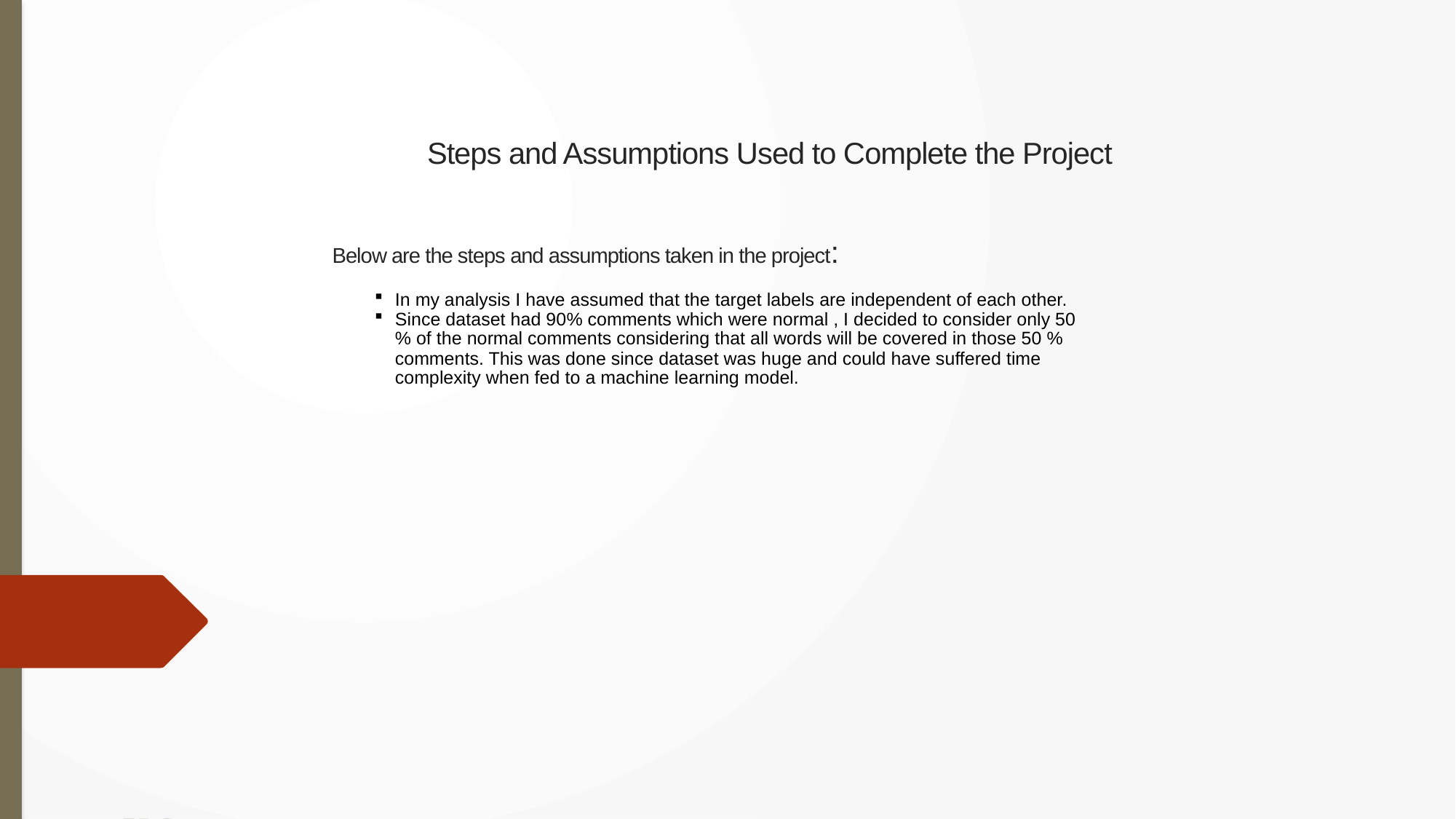

Steps and Assumptions Used to Complete the Project
Below are the steps and assumptions taken in the project:
In my analysis I have assumed that the target labels are independent of each other.
Since dataset had 90% comments which were normal , I decided to consider only 50 % of the normal comments considering that all words will be covered in those 50 % comments. This was done since dataset was huge and could have suffered time complexity when fed to a machine learning model.